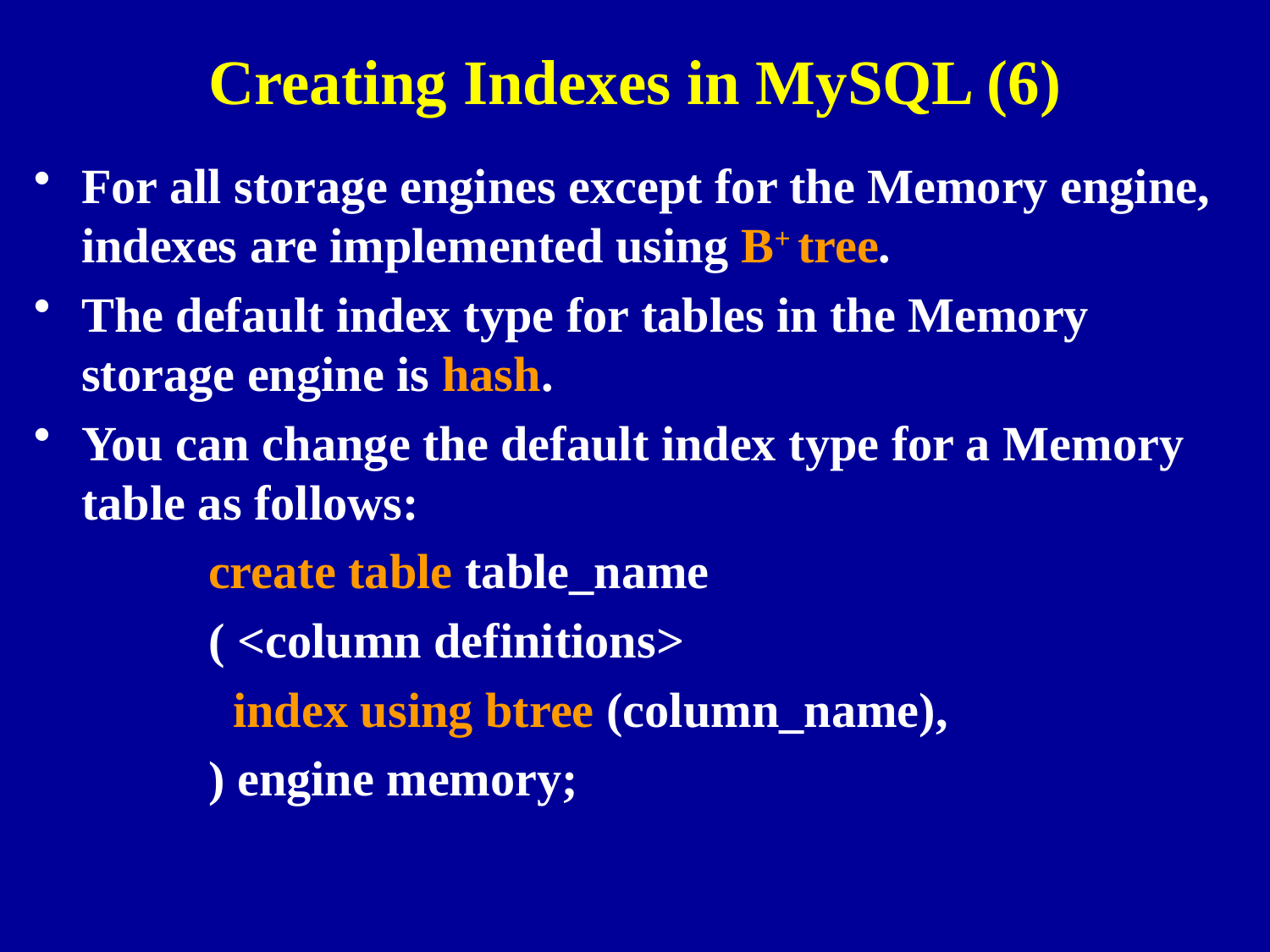

# Creating Indexes in MySQL (6)
For all storage engines except for the Memory engine, indexes are implemented using B+ tree.
The default index type for tables in the Memory storage engine is hash.
You can change the default index type for a Memory table as follows:
    		create table table_name
    	( <column definitions>
      	  index using btree (column_name),
     	) engine memory;